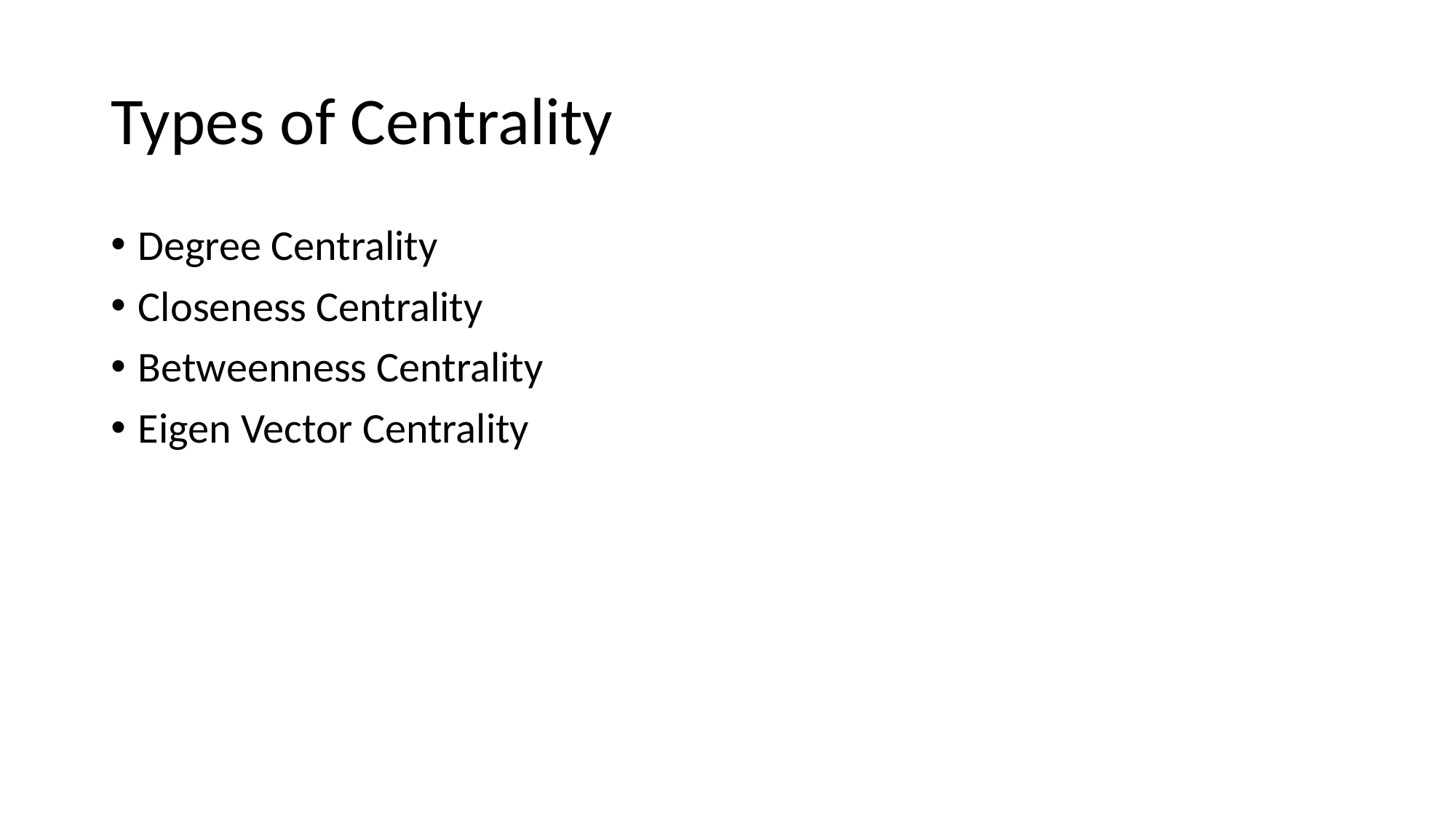

# Types of Centrality
Degree Centrality
Closeness Centrality
Betweenness Centrality
Eigen Vector Centrality